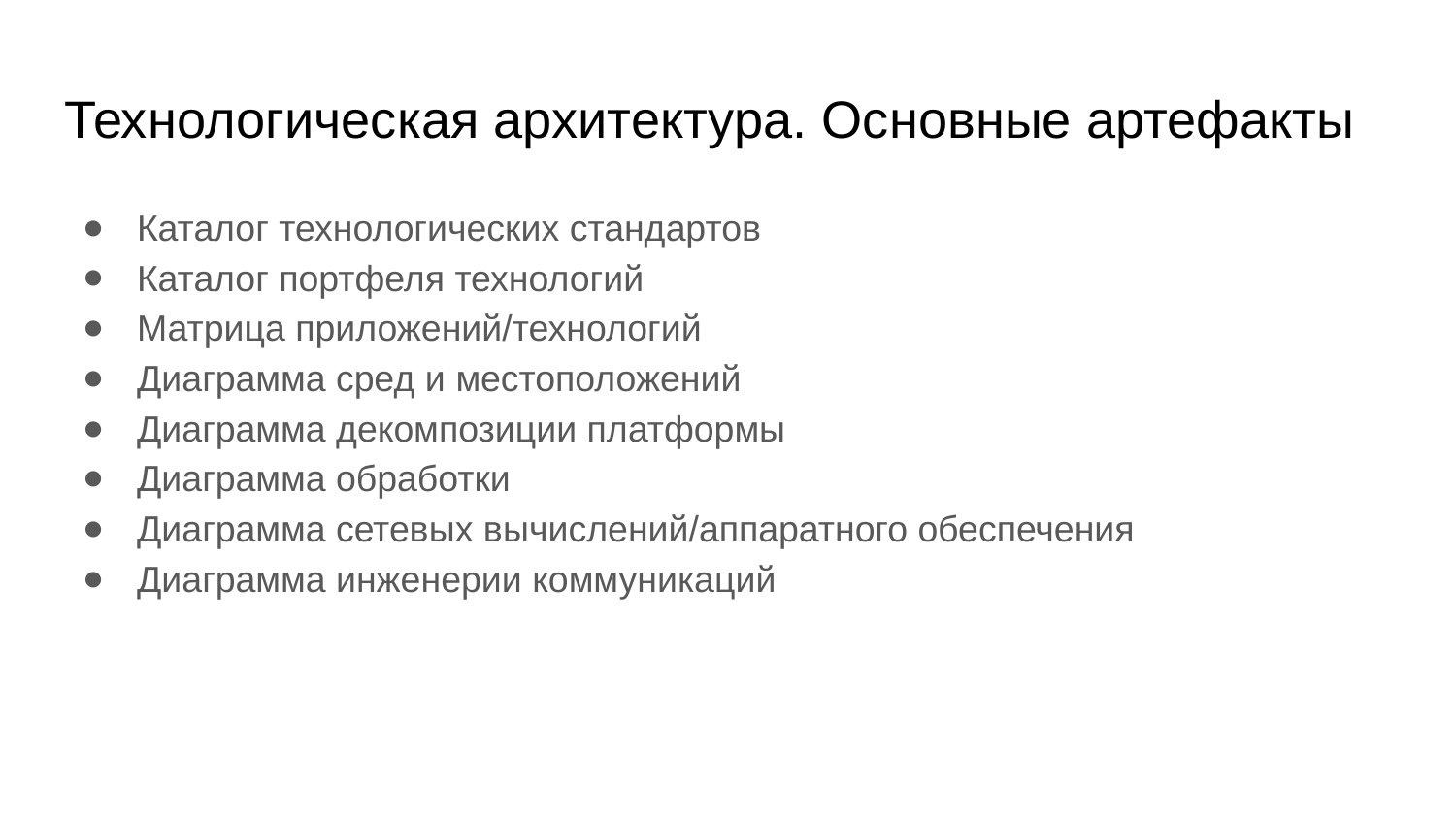

# Технологическая архитектура. Основные артефакты
Каталог технологических стандартов
Каталог портфеля технологий
Матрица приложений/технологий
Диаграмма сред и местоположений
Диаграмма декомпозиции платформы
Диаграмма обработки
Диаграмма сетевых вычислений/аппаратного обеспечения
Диаграмма инженерии коммуникаций